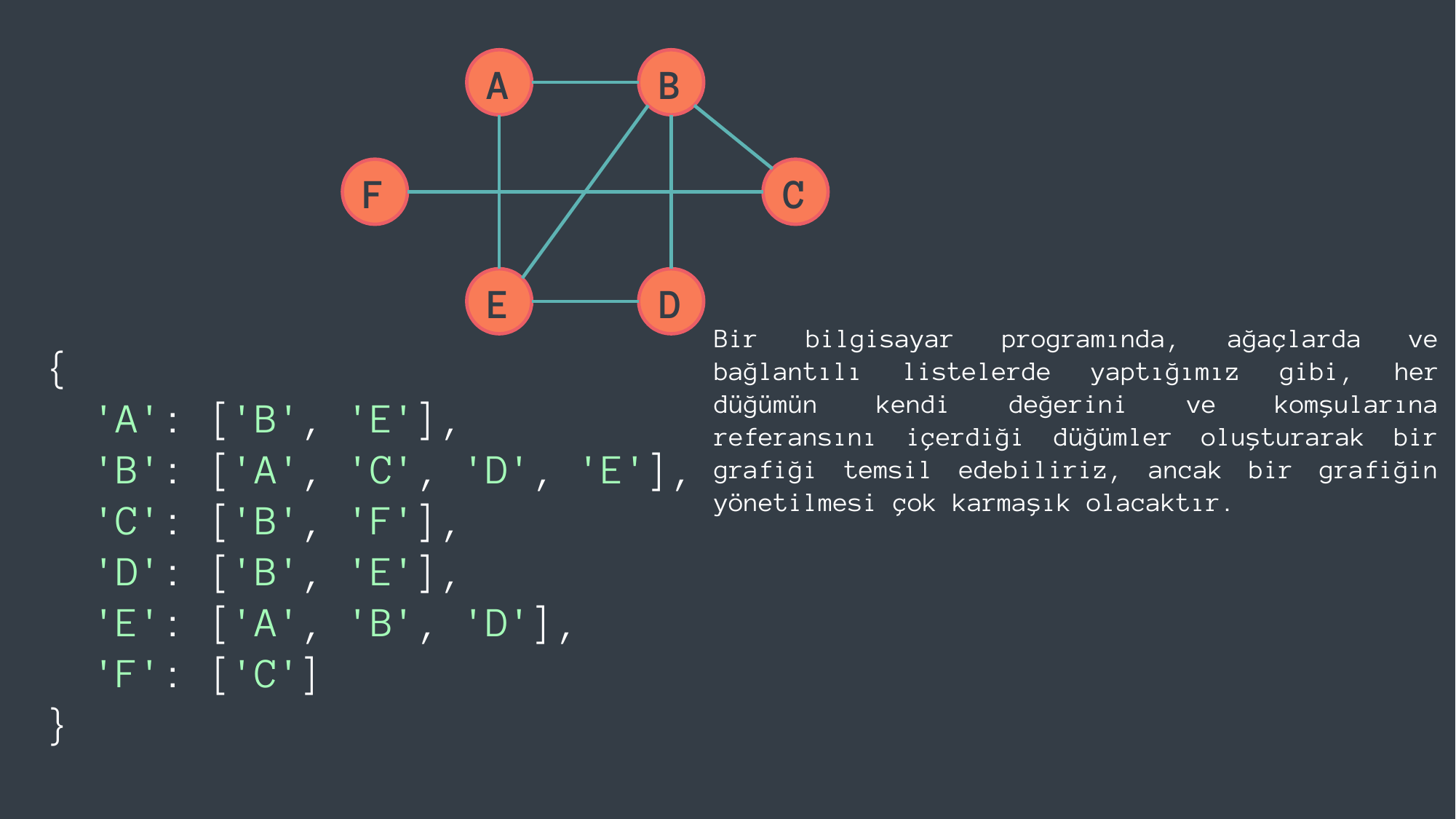

A
B
F
C
E
D
Bir bilgisayar programında, ağaçlarda ve bağlantılı listelerde yaptığımız gibi, her düğümün kendi değerini ve komşularına referansını içerdiği düğümler oluşturarak bir grafiği temsil edebiliriz, ancak bir grafiğin yönetilmesi çok karmaşık olacaktır.

{
  'A': ['B', 'E'],
  'B': ['A', 'C', 'D', 'E'],
  'C': ['B', 'F'],
  'D': ['B', 'E'],
  'E': ['A', 'B', 'D'],
  'F': ['C']
}